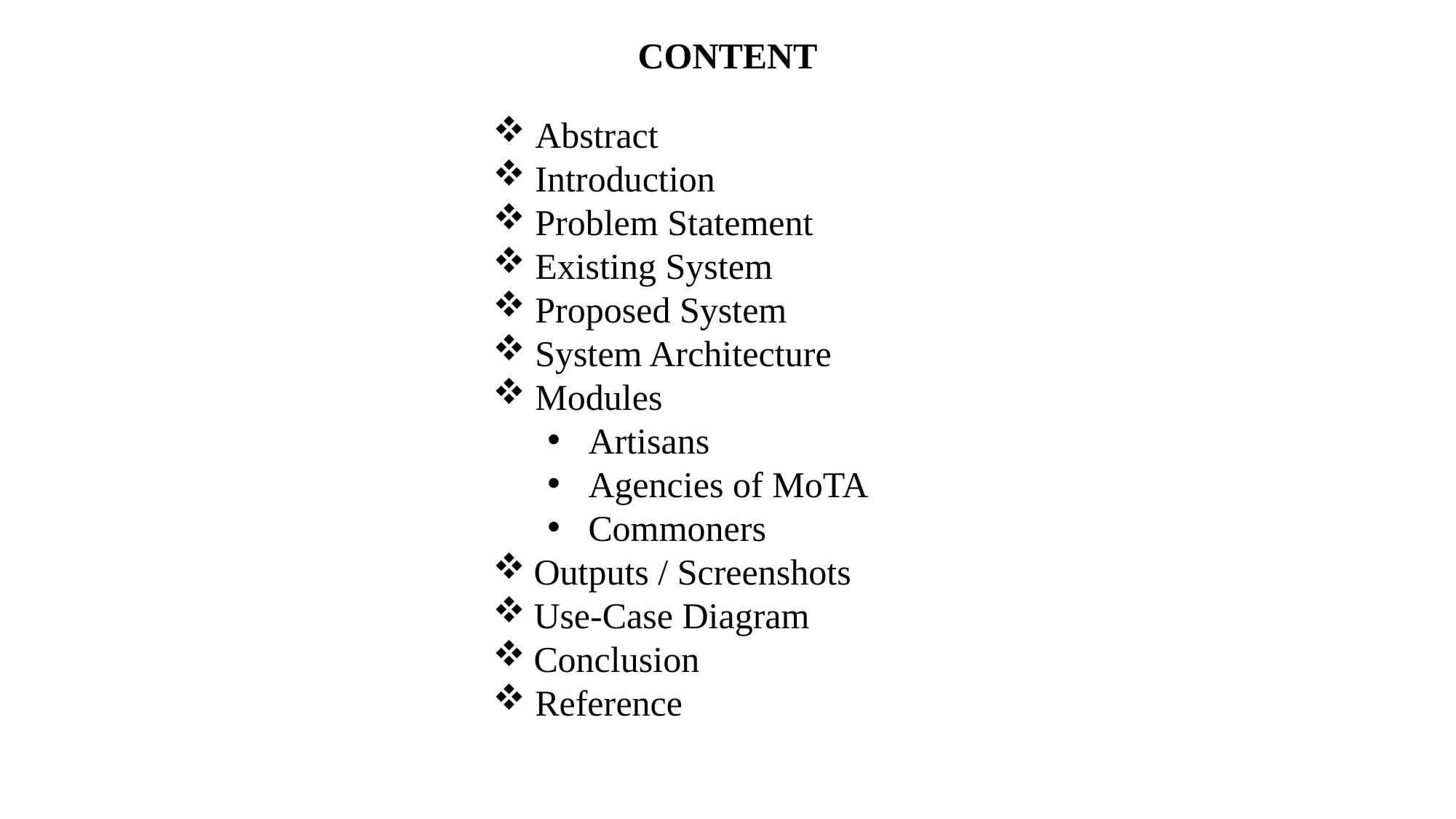

CONTENT
 Abstract
 Introduction
 Problem Statement
 Existing System
 Proposed System
 System Architecture
 Modules
Artisans
Agencies of MoTA
Commoners
Outputs / Screenshots
Use-Case Diagram
Conclusion
 Reference